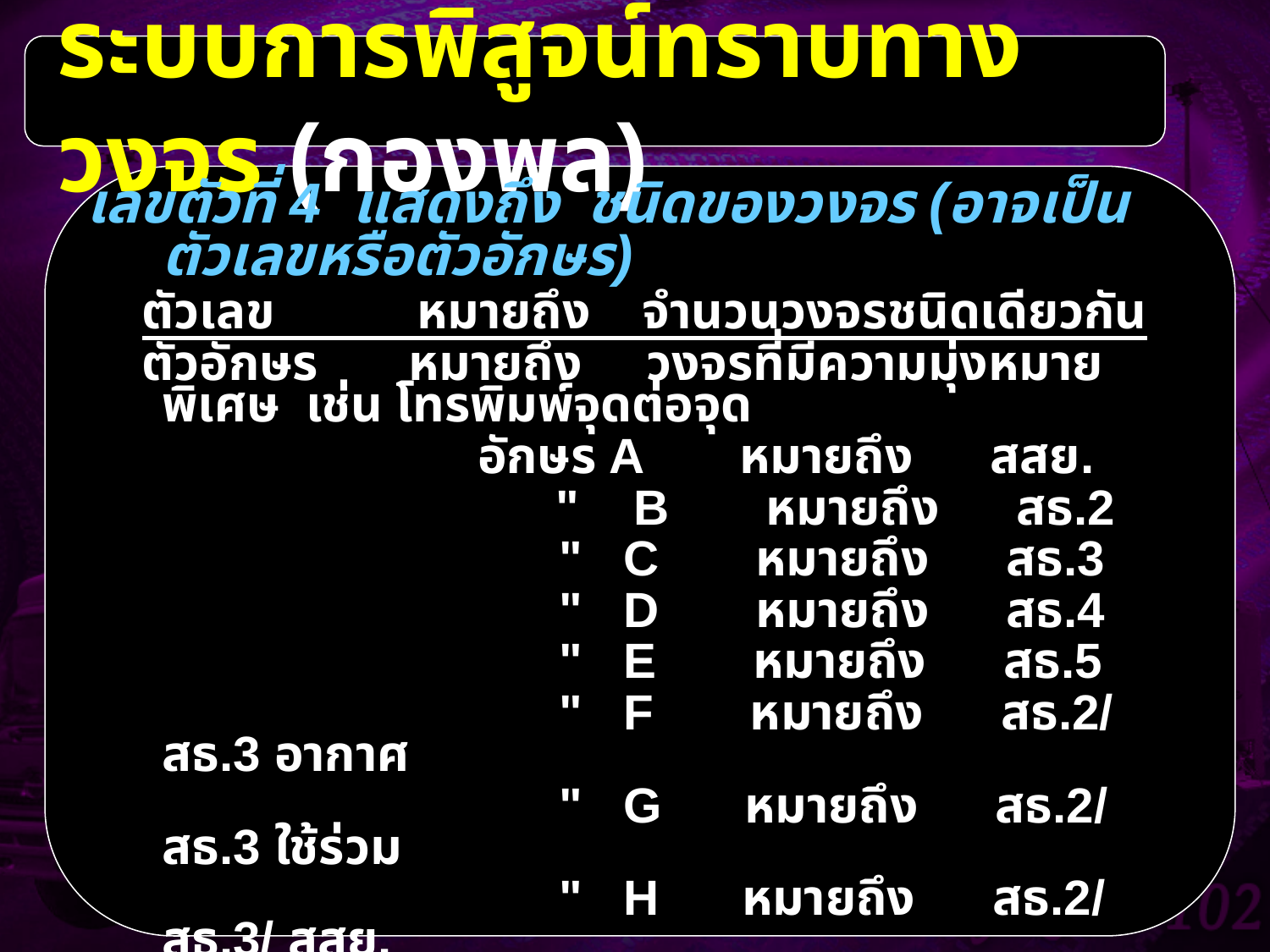

ระบบการพิสูจน์ทราบทางวงจร (กองพล)

 เลขตัวที่ 4  แสดงถึง  ชนิดของวงจร (อาจเป็นตัวเลขหรือตัวอักษร)
     ตัวเลข           หมายถึง    จำนวนวงจรชนิดเดียวกัน
     ตัวอักษร       หมายถึง     วงจรที่มีความมุ่งหมายพิเศษ  เช่น โทรพิมพ์จุดต่อจุด
                               อักษร A       หมายถึง      สสย.
                                        "    B       หมายถึง      สธ.2
                                   "   C       หมายถึง      สธ.3
                                   "   D       หมายถึง      สธ.4
                                   "   E       หมายถึง      สธ.5
                                   "   F       หมายถึง      สธ.2/ สธ.3 อากาศ
                                   "   G      หมายถึง      สธ.2/ สธ.3 ใช้ร่วม
                                   "   H      หมายถึง      สธ.2/ สธ.3/ สสย.
                                   ”   J       หมายถึง      สคชร.
                                   "    K      หมายถึง      การควบคุมระบบ
                             อักษร L-P       หมายถึง      เบ็ดเตล็ด